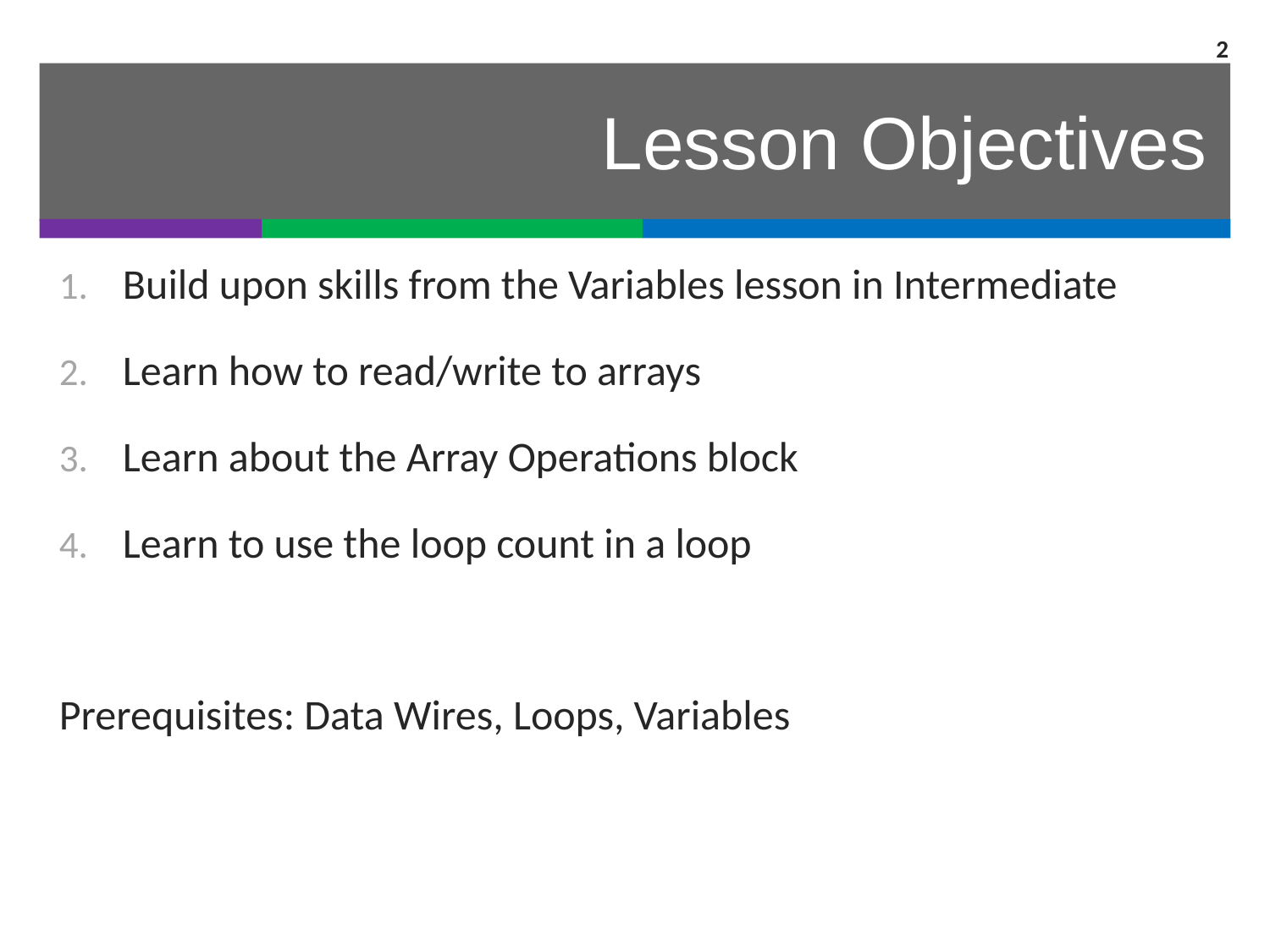

2
# Lesson Objectives
Build upon skills from the Variables lesson in Intermediate
Learn how to read/write to arrays
Learn about the Array Operations block
Learn to use the loop count in a loop

Prerequisites: Data Wires, Loops, Variables